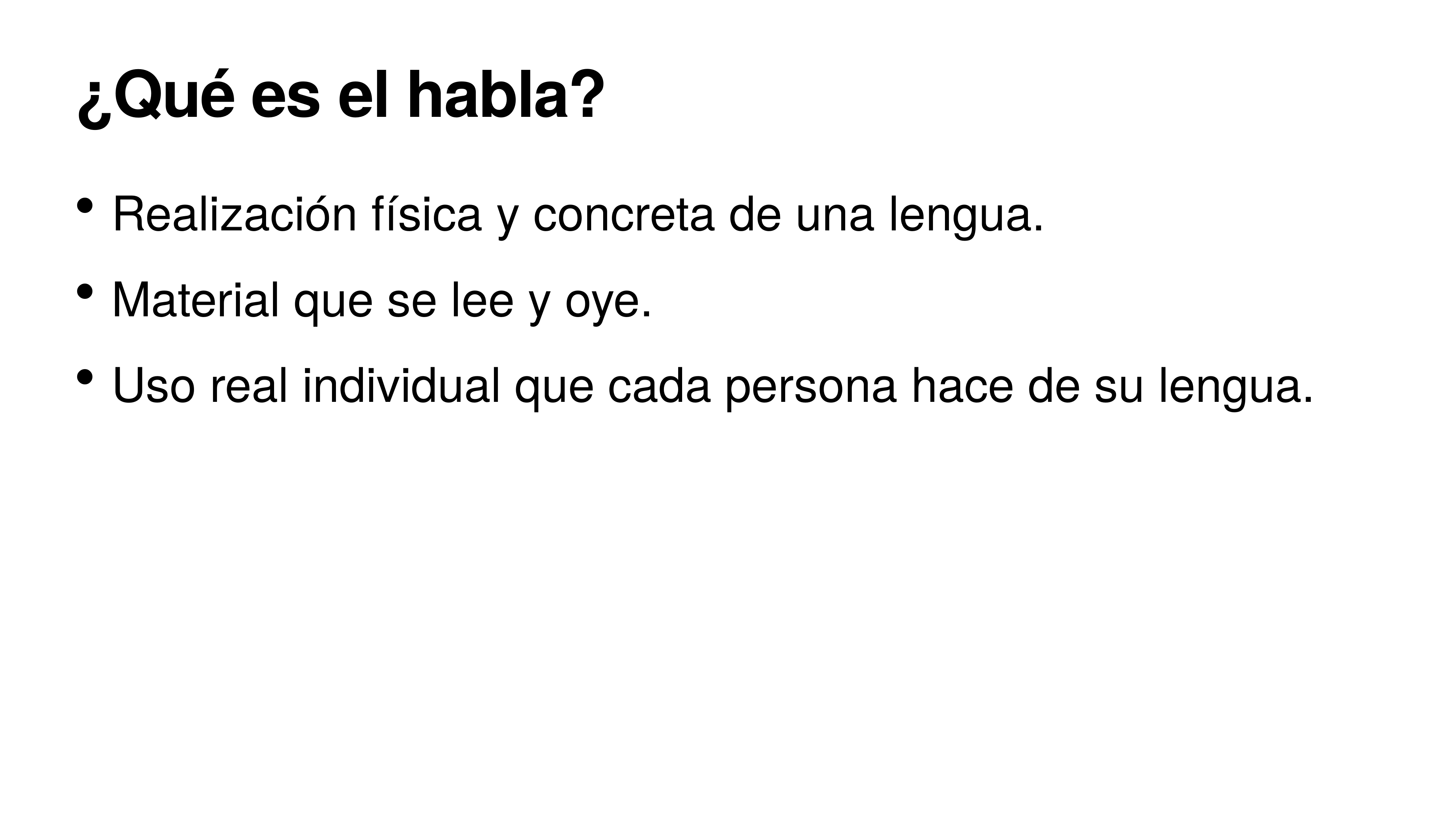

# ¿Qué es el habla?
Realización física y concreta de una lengua.
Material que se lee y oye.
Uso real individual que cada persona hace de su lengua.